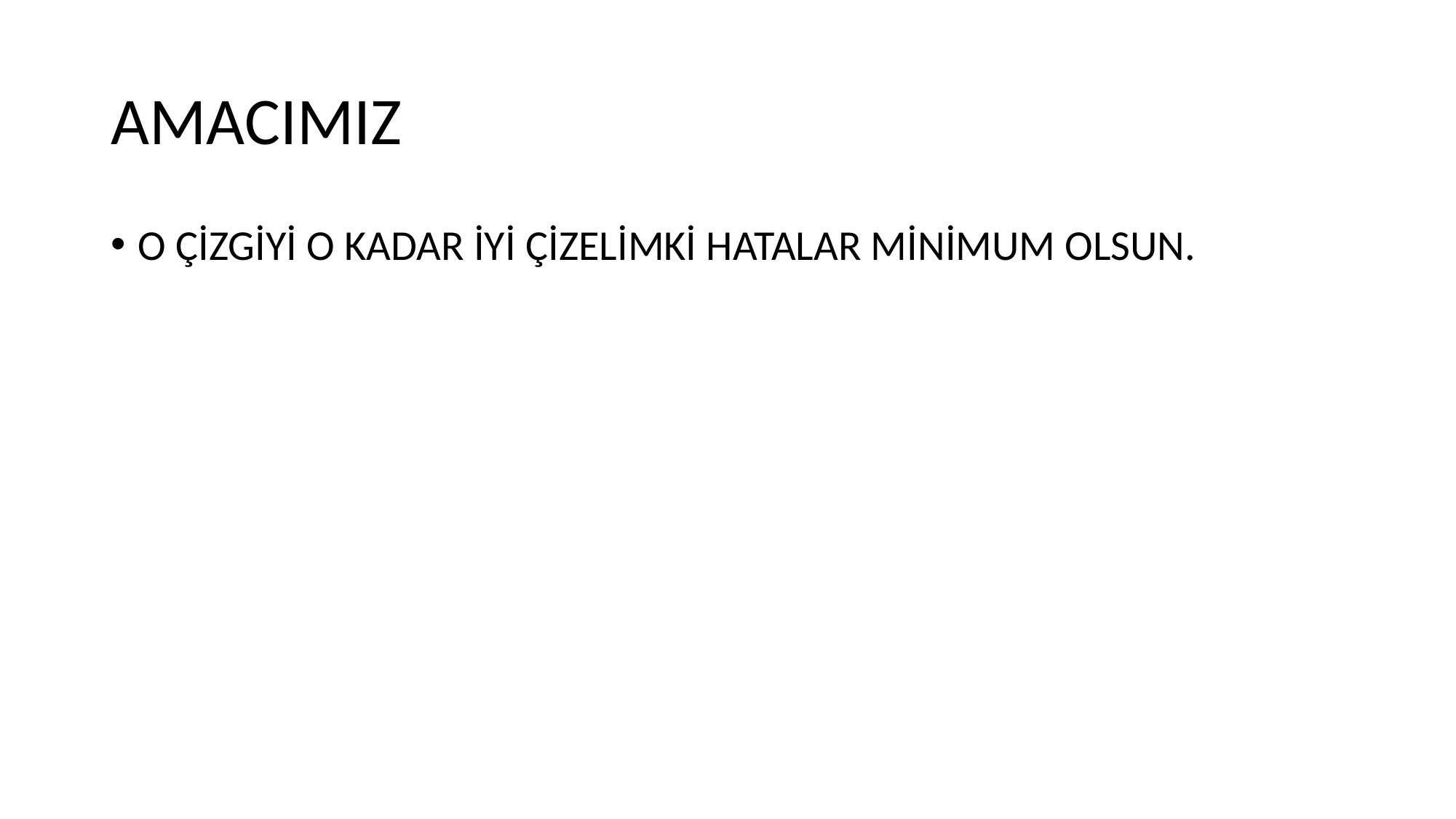

# AMACIMIZ
O ÇİZGİYİ O KADAR İYİ ÇİZELİMKİ HATALAR MİNİMUM OLSUN.